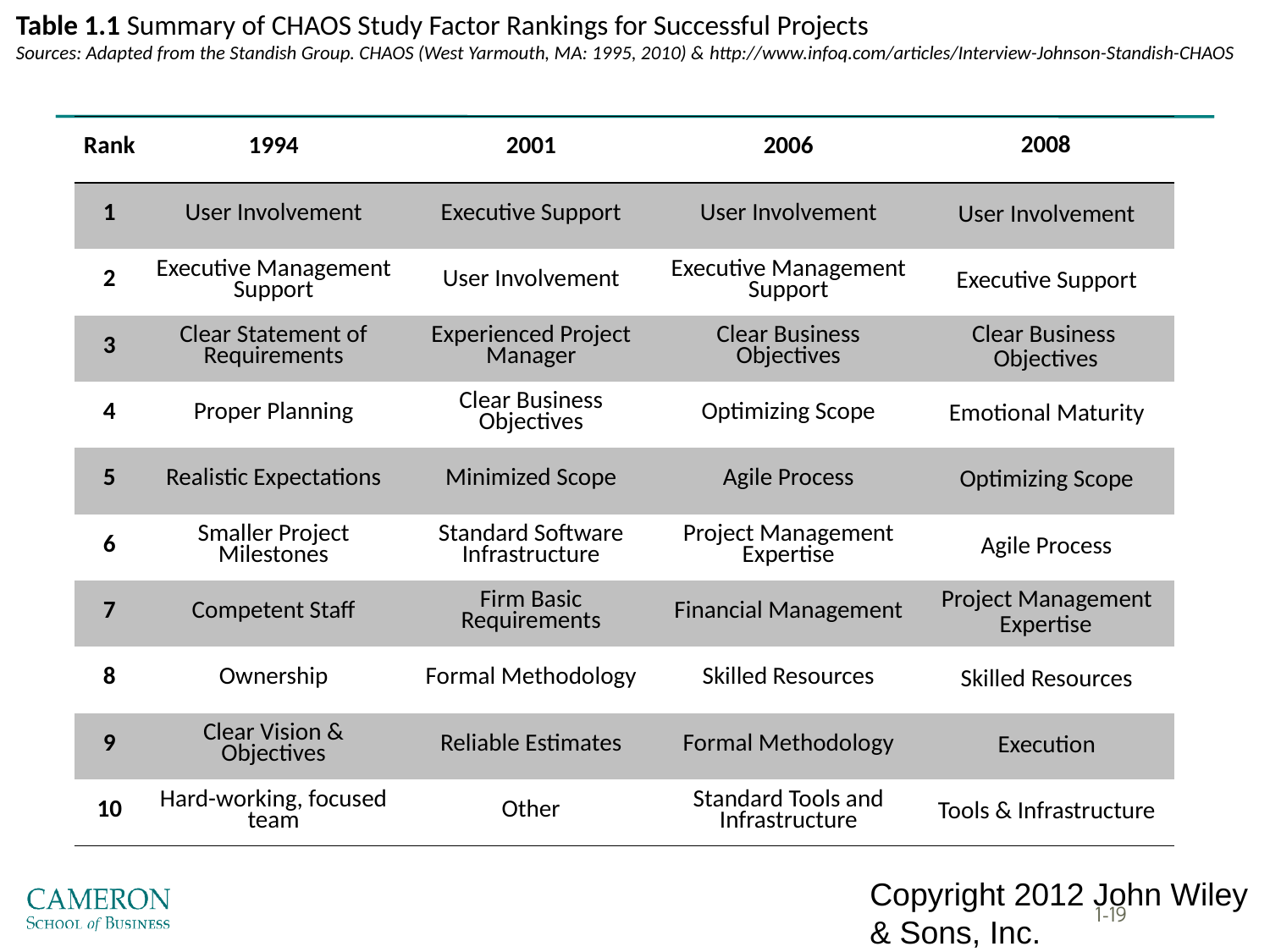

Table 1.1 Summary of CHAOS Study Factor Rankings for Successful Projects
Sources: Adapted from the Standish Group. CHAOS (West Yarmouth, MA: 1995, 2010) & http://www.infoq.com/articles/Interview-Johnson-Standish-CHAOS
| Rank | 1994 | 2001 | 2006 | 2008 |
| --- | --- | --- | --- | --- |
| 1 | User Involvement | Executive Support | User Involvement | User Involvement |
| 2 | Executive Management Support | User Involvement | Executive Management Support | Executive Support |
| 3 | Clear Statement of Requirements | Experienced Project Manager | Clear Business Objectives | Clear Business Objectives |
| 4 | Proper Planning | Clear Business Objectives | Optimizing Scope | Emotional Maturity |
| 5 | Realistic Expectations | Minimized Scope | Agile Process | Optimizing Scope |
| 6 | Smaller Project Milestones | Standard Software Infrastructure | Project Management Expertise | Agile Process |
| 7 | Competent Staff | Firm Basic Requirements | Financial Management | Project Management Expertise |
| 8 | Ownership | Formal Methodology | Skilled Resources | Skilled Resources |
| 9 | Clear Vision & Objectives | Reliable Estimates | Formal Methodology | Execution |
| 10 | Hard-working, focused team | Other | Standard Tools and Infrastructure | Tools & Infrastructure |
Copyright 2012 John Wiley & Sons, Inc.
1-19